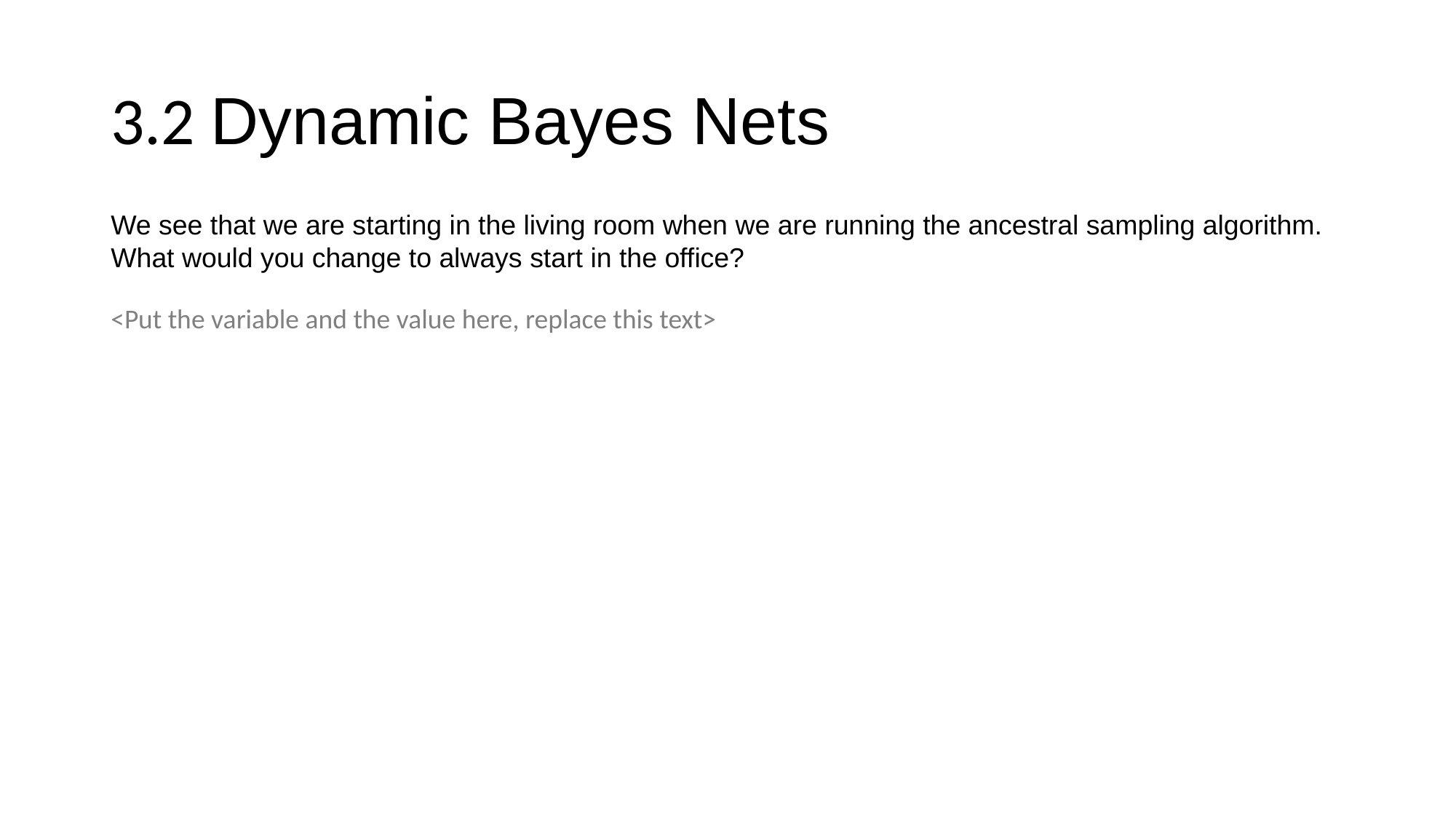

3.2 Dynamic Bayes Nets
We see that we are starting in the living room when we are running the ancestral sampling algorithm.
What would you change to always start in the office?
<Put the variable and the value here, replace this text>